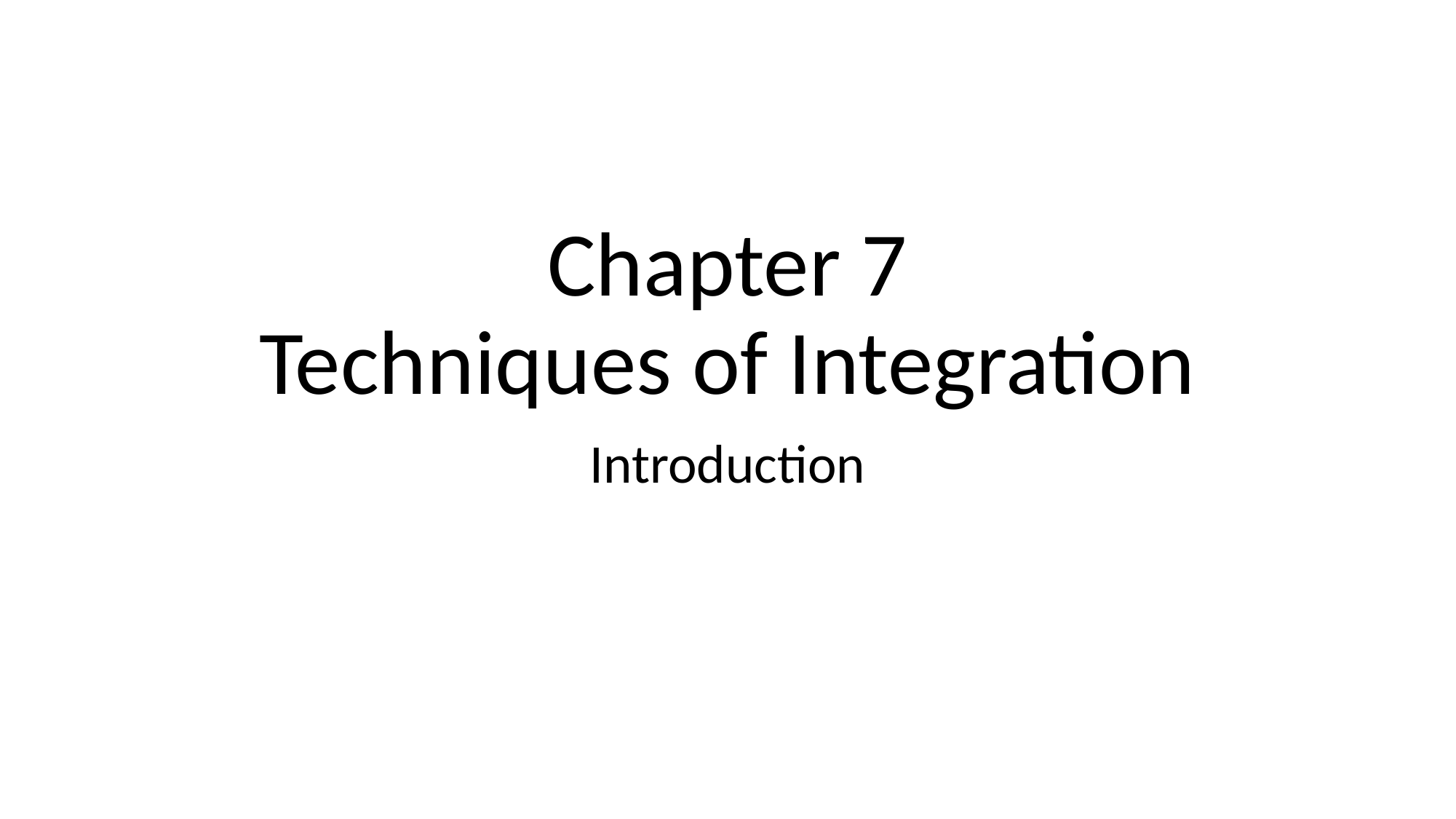

# Chapter 7 Techniques of Integration
Introduction